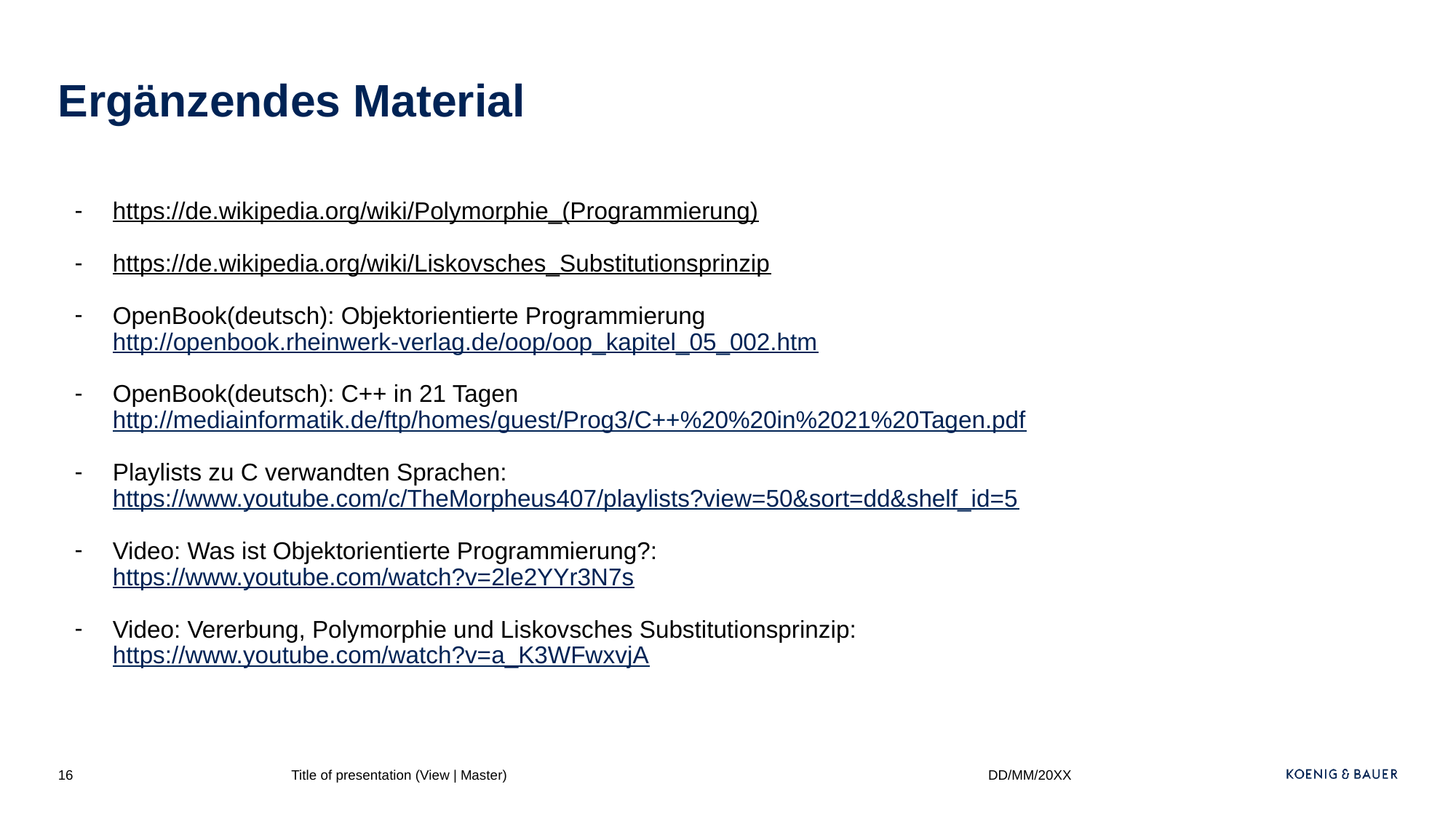

# Ergänzendes Material

https://de.wikipedia.org/wiki/Polymorphie_(Programmierung)
https://de.wikipedia.org/wiki/Liskovsches_Substitutionsprinzip
OpenBook(deutsch): Objektorientierte Programmierung
http://openbook.rheinwerk-verlag.de/oop/oop_kapitel_05_002.htm
OpenBook(deutsch): C++ in 21 Tagen
http://mediainformatik.de/ftp/homes/guest/Prog3/C++%20%20in%2021%20Tagen.pdf
Playlists zu C verwandten Sprachen:
https://www.youtube.com/c/TheMorpheus407/playlists?view=50&sort=dd&shelf_id=5
Video: Was ist Objektorientierte Programmierung?: https://www.youtube.com/watch?v=2le2YYr3N7s
Video: Vererbung, Polymorphie und Liskovsches Substitutionsprinzip: https://www.youtube.com/watch?v=a_K3WFwxvjA

16